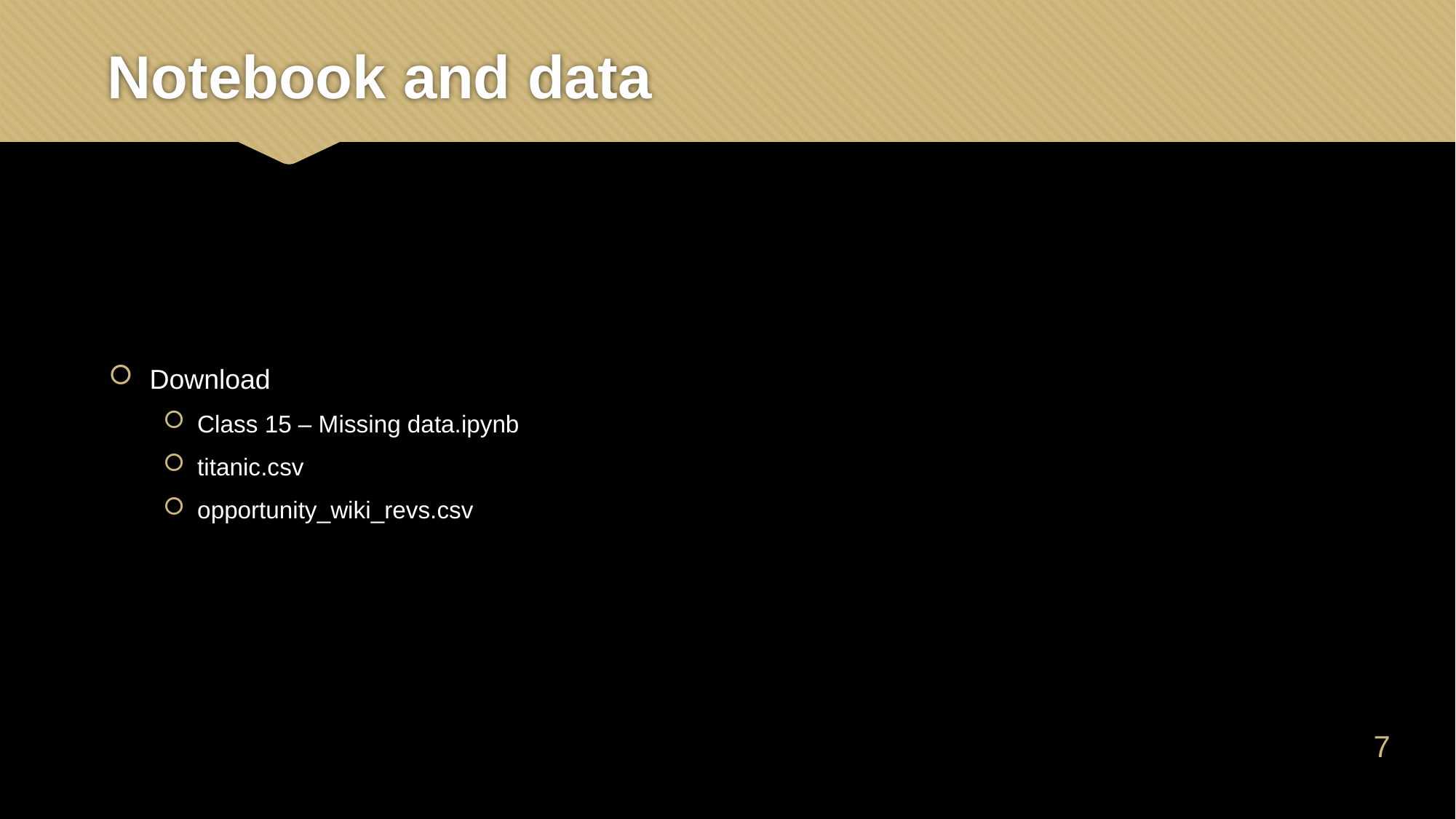

# Notebook and data
Download
Class 15 – Missing data.ipynb
titanic.csv
opportunity_wiki_revs.csv
7